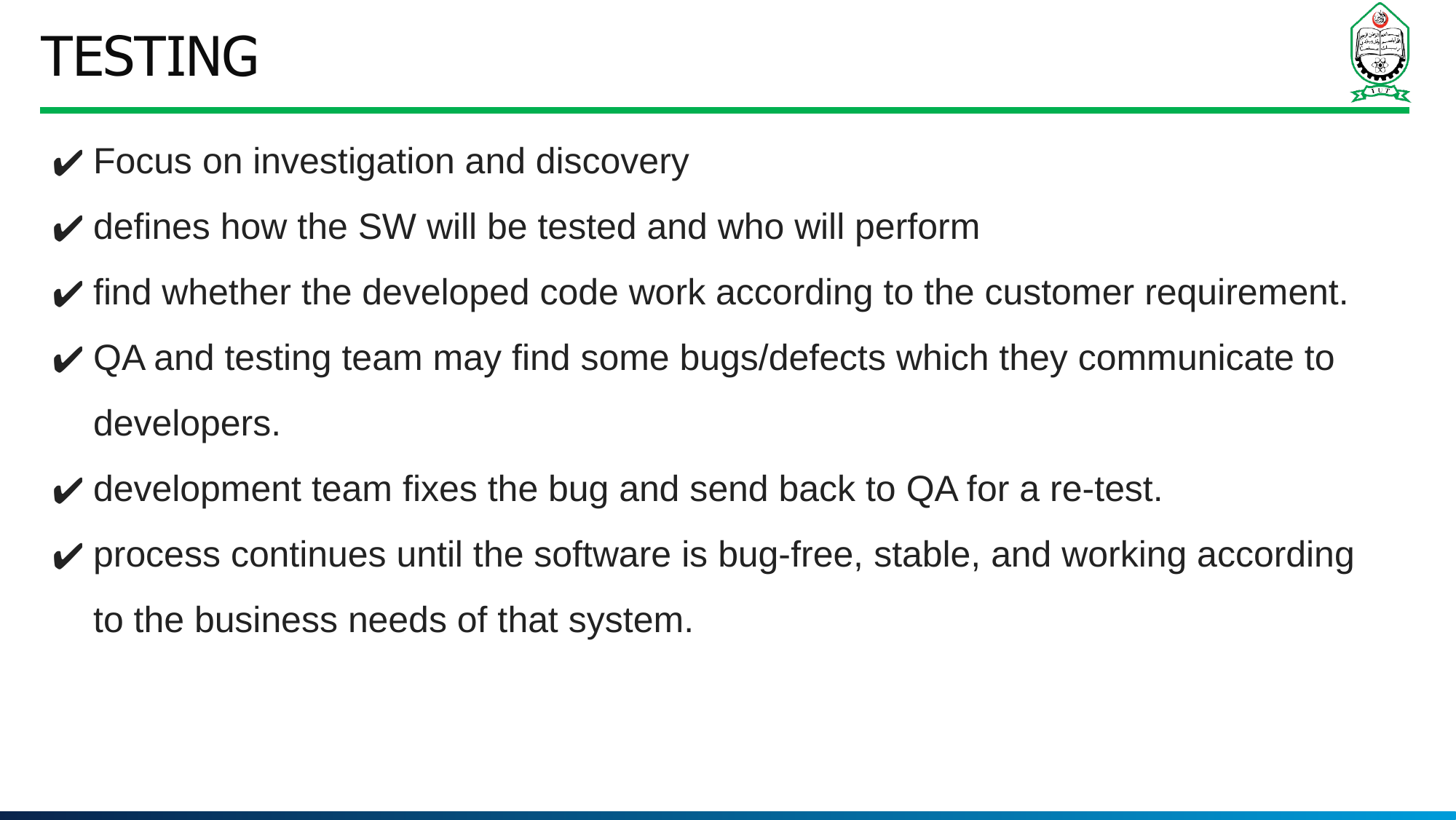

# Testing
Focus on investigation and discovery
defines how the SW will be tested and who will perform
find whether the developed code work according to the customer requirement.
QA and testing team may find some bugs/defects which they communicate to developers.
development team fixes the bug and send back to QA for a re-test.
process continues until the software is bug-free, stable, and working according to the business needs of that system.